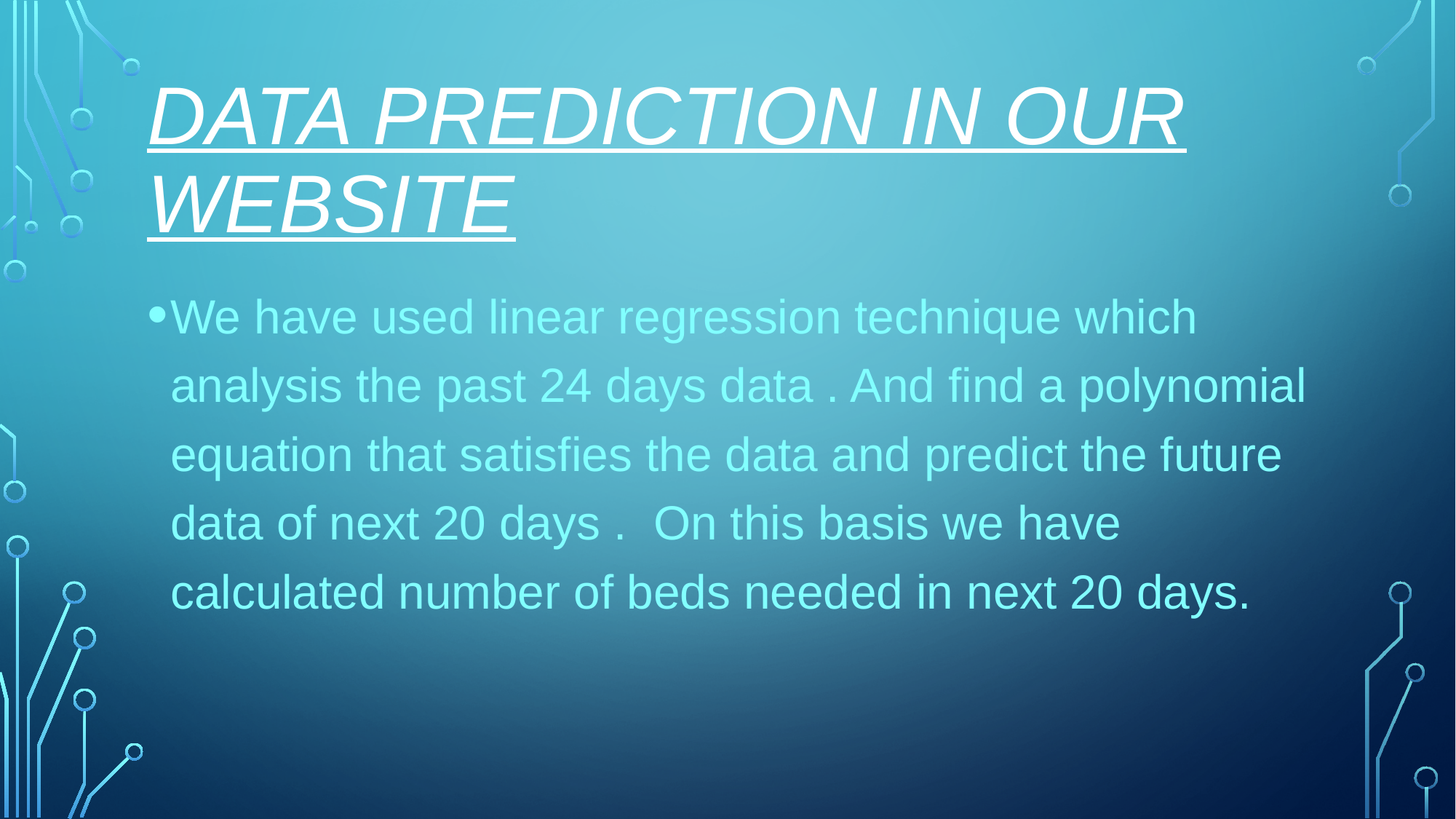

# Data prediction in our website
We have used linear regression technique which analysis the past 24 days data . And find a polynomial equation that satisfies the data and predict the future data of next 20 days .  On this basis we have calculated number of beds needed in next 20 days.